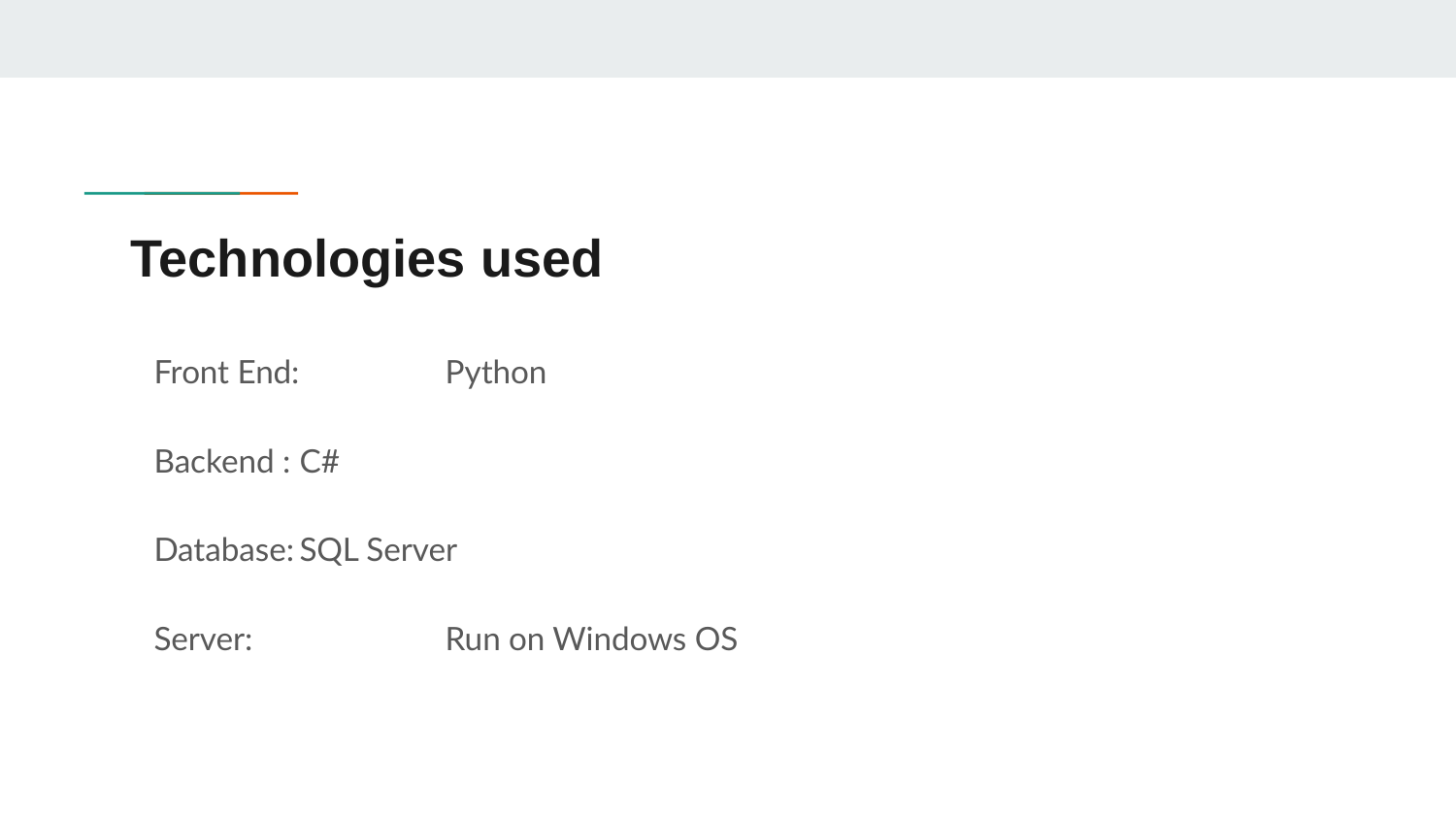

# Technologies used
Front End:	Python

Backend :	C#

Database:	SQL Server

Server:		Run on Windows OS